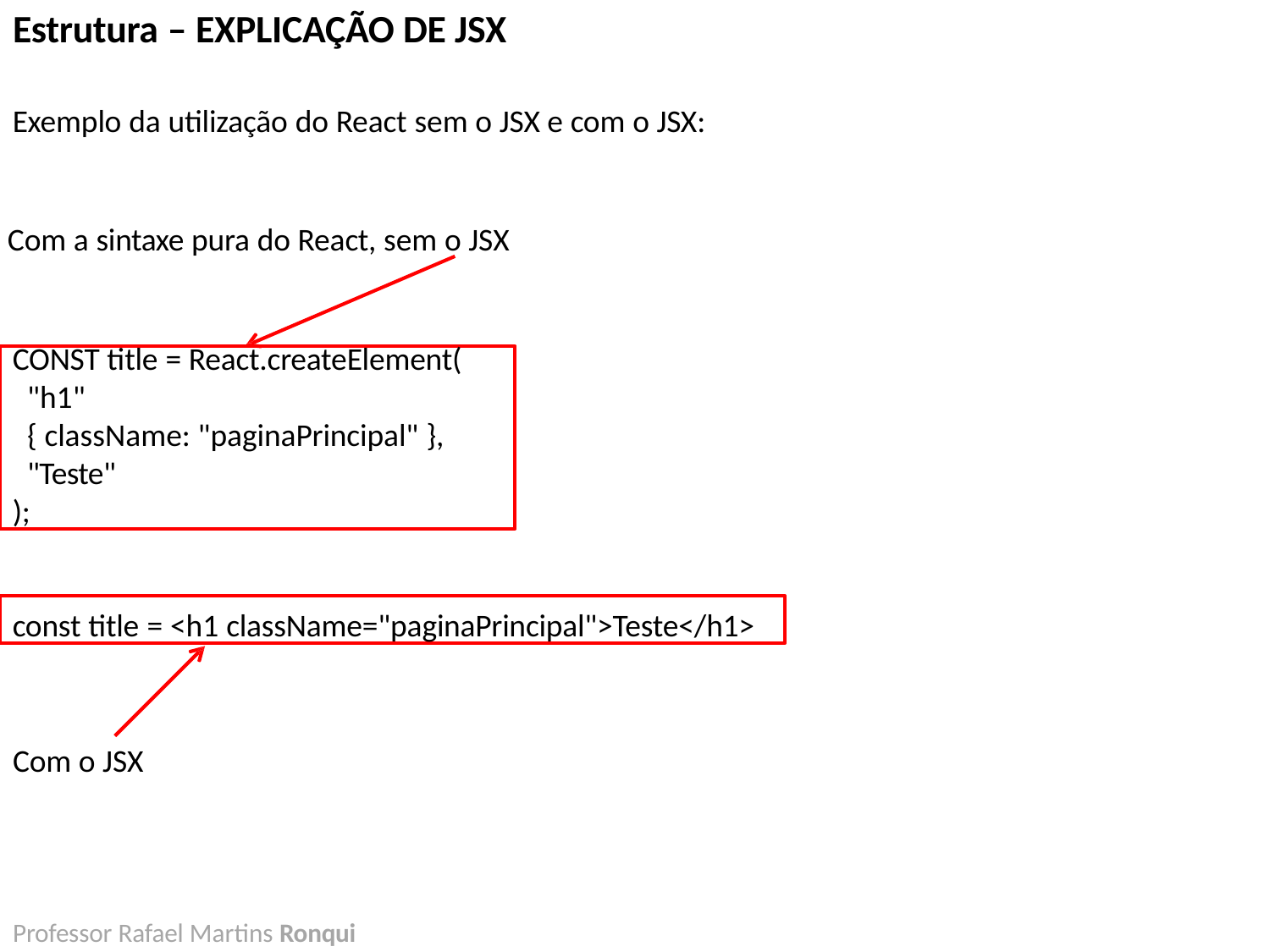

# Estrutura – EXPLICAÇÃO DE JSX
Exemplo da utilização do React sem o JSX e com o JSX:

Com a sintaxe pura do React, sem o JSX

CONST title = React.createElement(
"h1"
{ className: "paginaPrincipal" },
"Teste"
);
const title = <h1 className="paginaPrincipal">Teste</h1>

Com o JSX
Professor Rafael Martins Ronqui